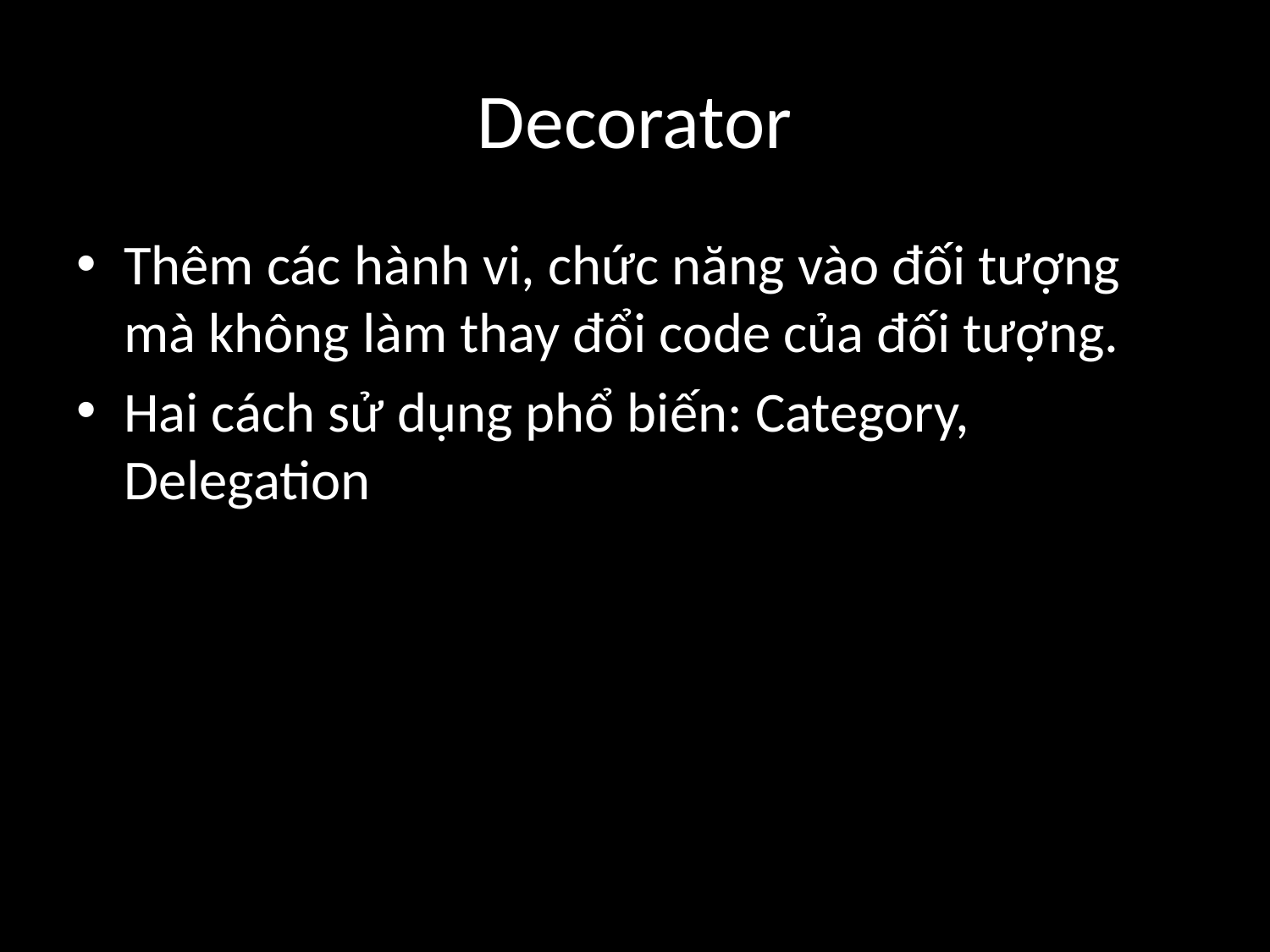

# Decorator
Thêm các hành vi, chức năng vào đối tượng mà không làm thay đổi code của đối tượng.
Hai cách sử dụng phổ biến: Category, Delegation